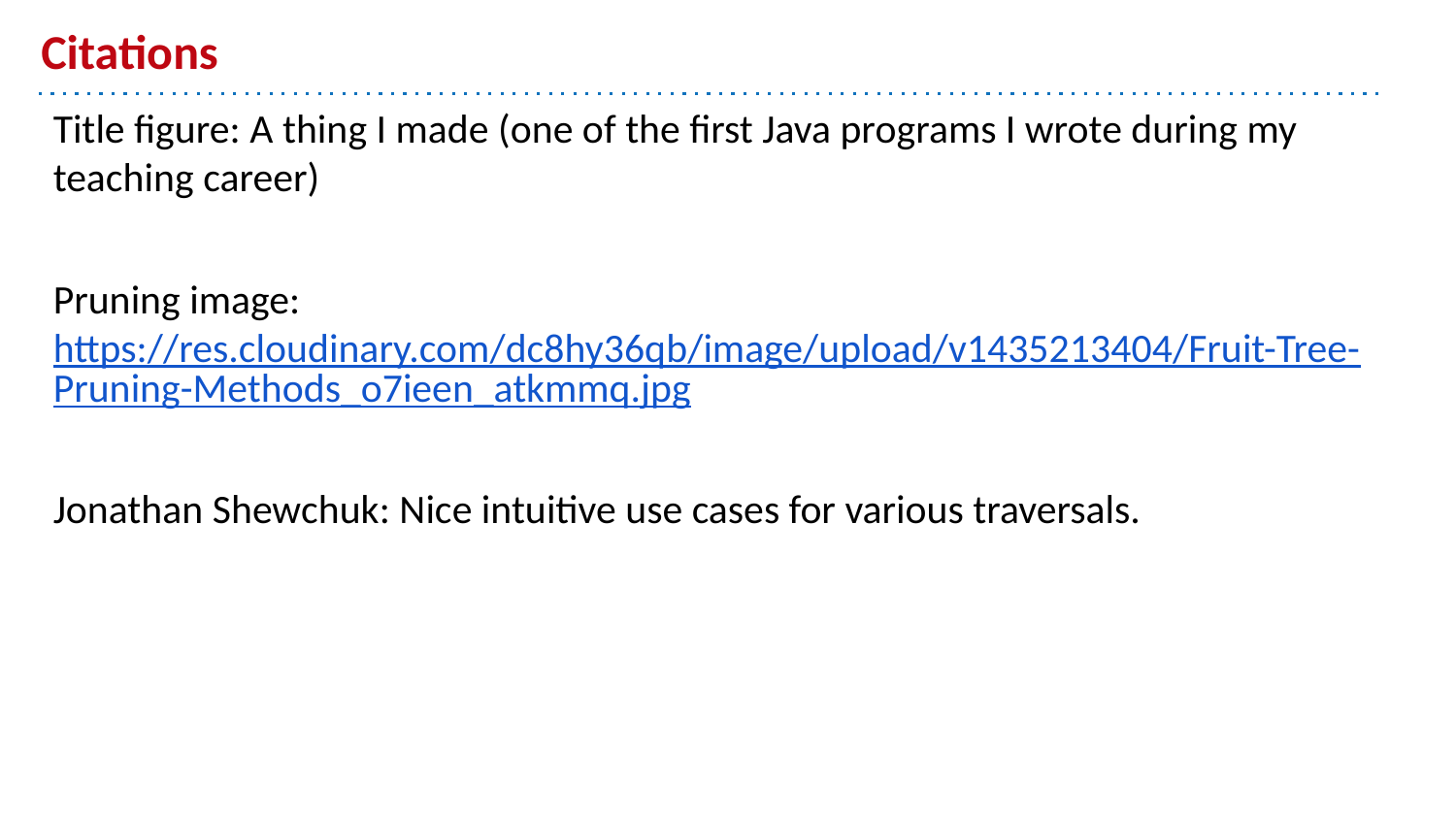

# Citations
Title figure: A thing I made (one of the first Java programs I wrote during my teaching career)

Pruning image: https://res.cloudinary.com/dc8hy36qb/image/upload/v1435213404/Fruit-Tree-Pruning-Methods_o7ieen_atkmmq.jpg

Jonathan Shewchuk: Nice intuitive use cases for various traversals.